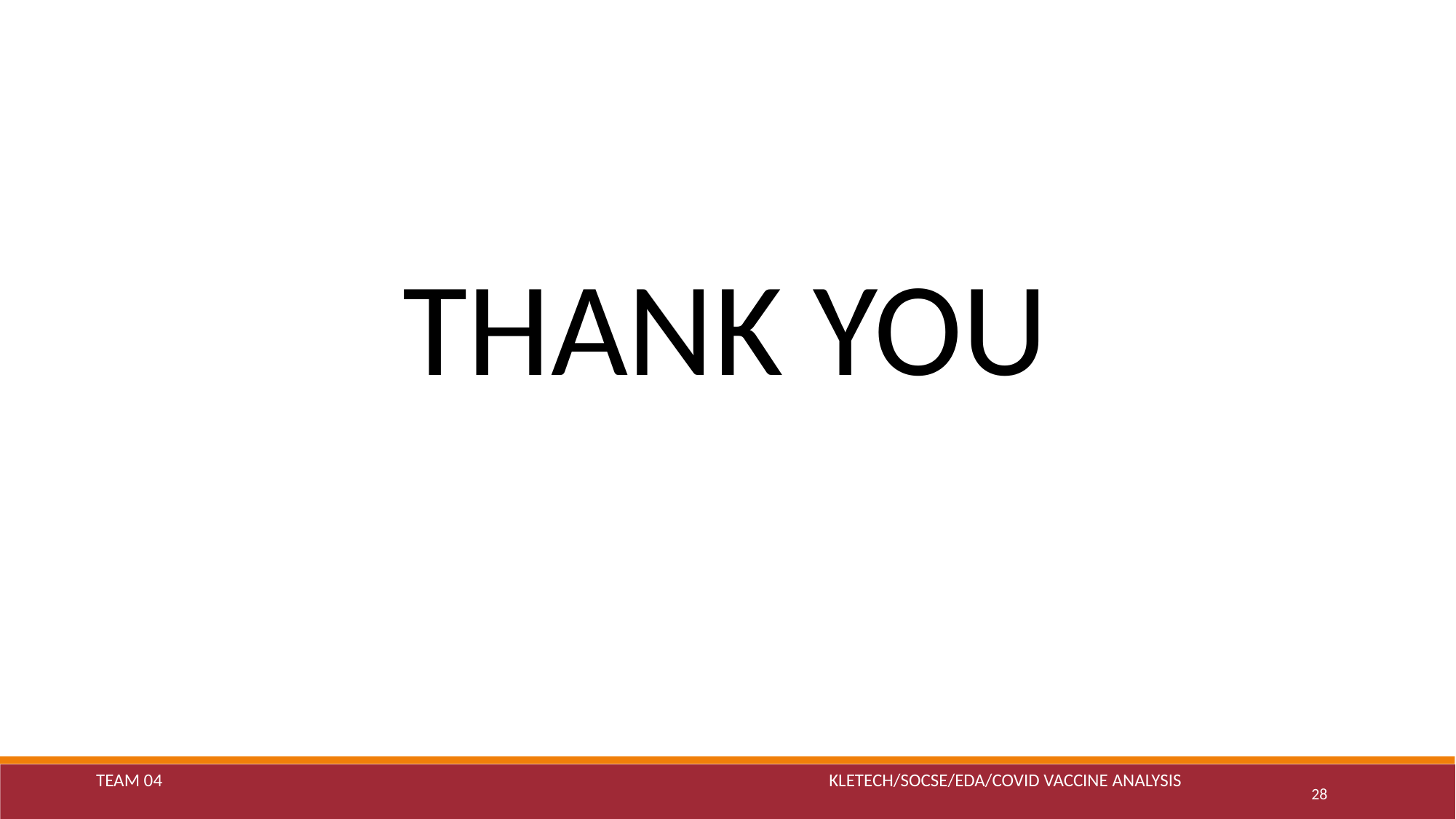

THANK YOU
TEAM 04                                                                                                                                                                KLETECH/SOCSE/EDA/COVID VACCINE ANALYSIS
28